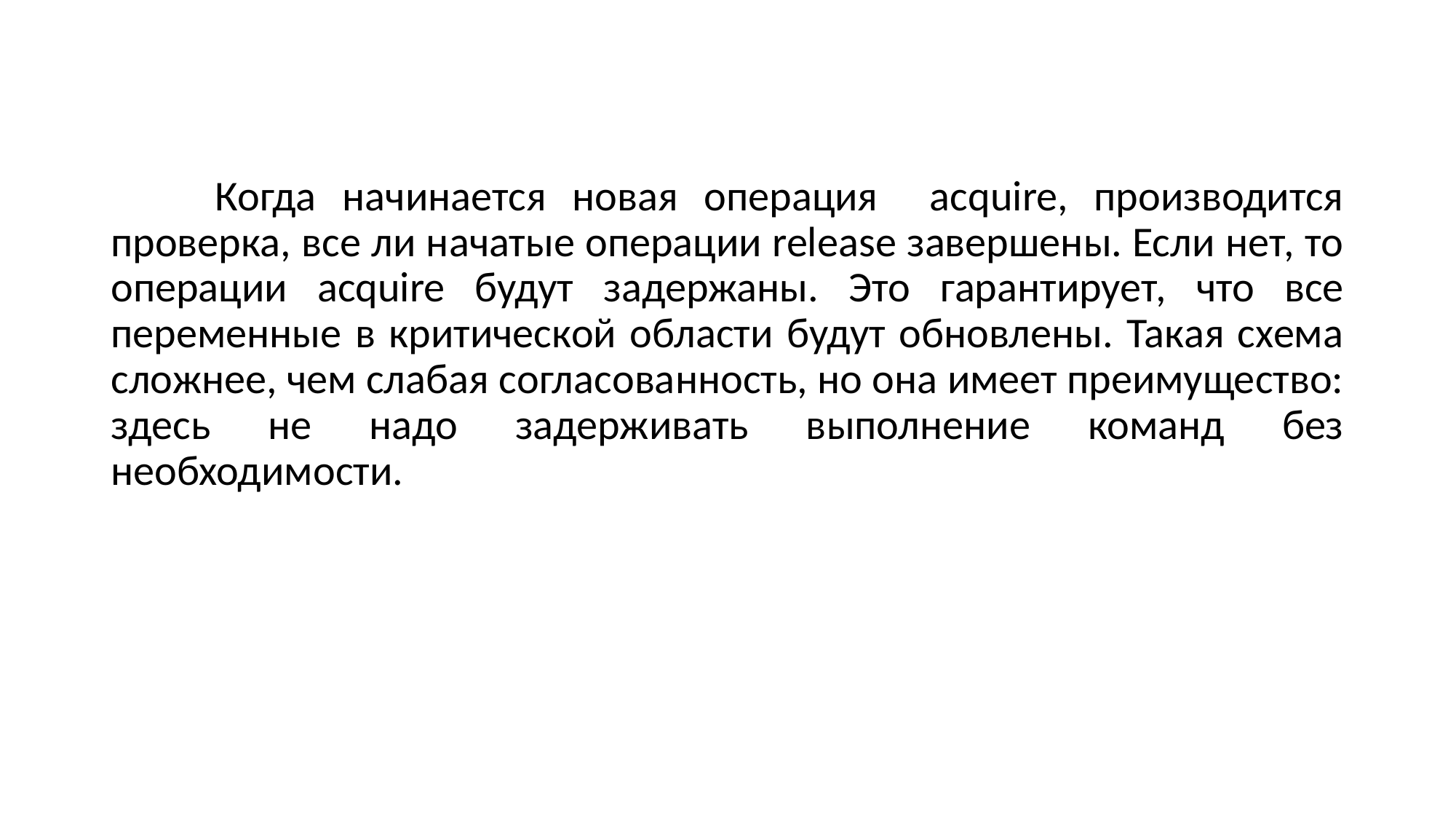

Когда начинается новая операция  acquire, производится проверка, все ли начатые операции release завершены. Если нет, то операции acquire будут задержаны. Это гарантирует, что все переменные в критической области будут обновлены. Такая схема сложнее, чем слабая согласованность, но она имеет преимущество: здесь не надо задерживать выполнение команд без необходимости.